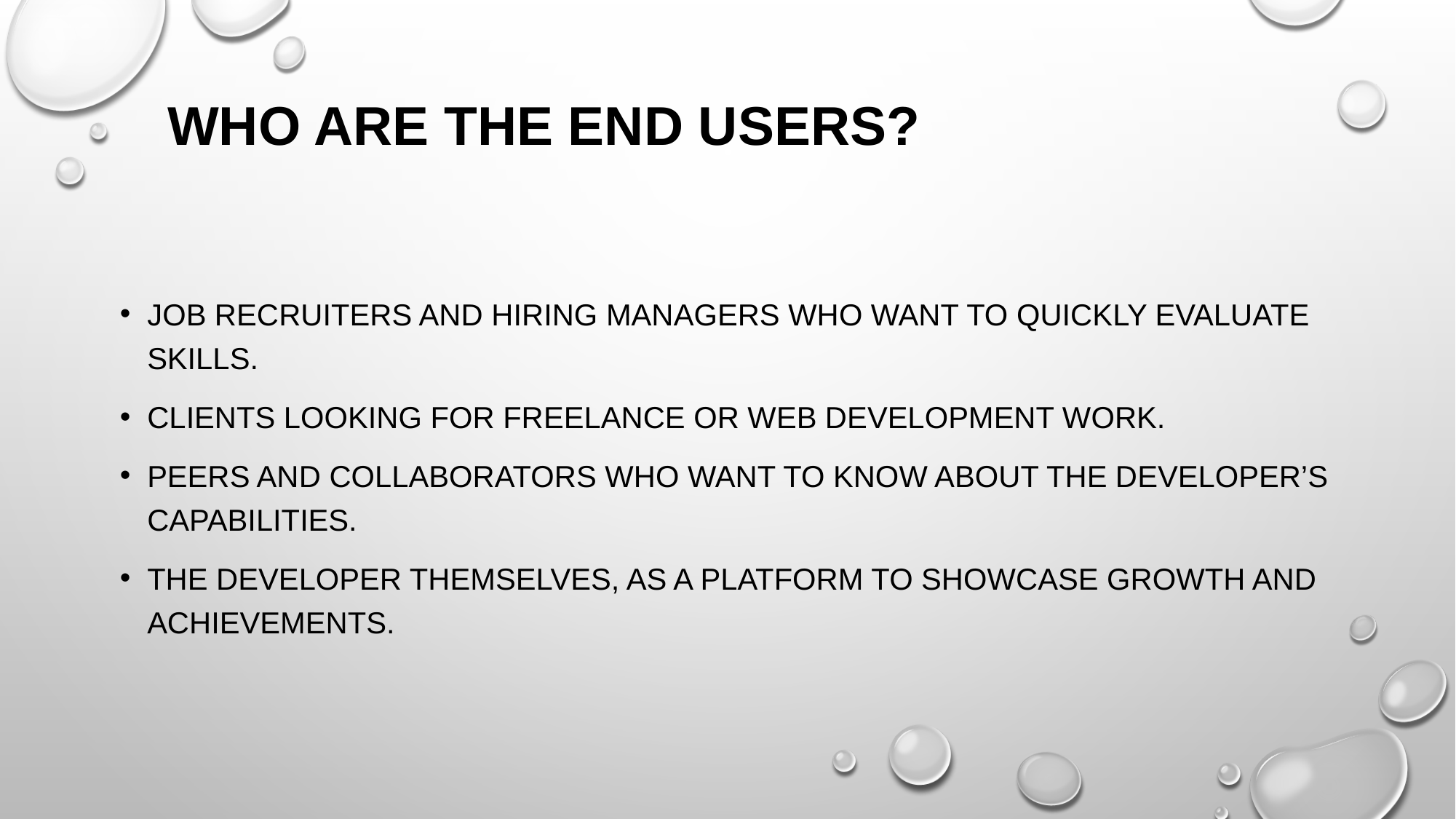

# Who are the end users?
Job recruiters and hiring managers who want to quickly evaluate skills.
Clients looking for freelance or web development work.
Peers and collaborators who want to know about the developer’s capabilities.
The developer themselves, as a platform to showcase growth and achievements.